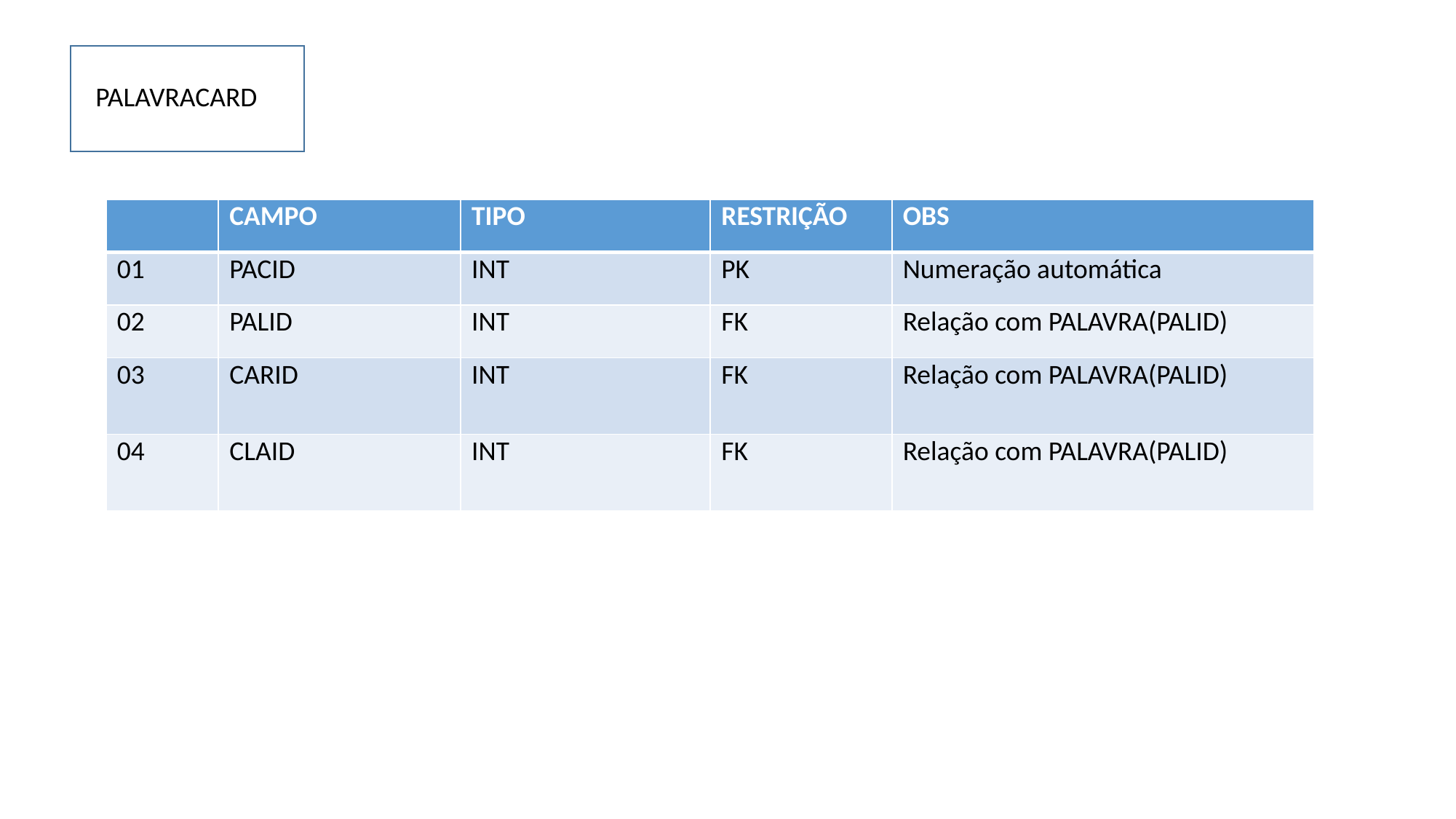

PALAVRACARD
|  | CAMPO | TIPO | RESTRIÇÃO | OBS |
| --- | --- | --- | --- | --- |
| 01 | PACID | INT | PK | Numeração automática |
| 02 | PALID | INT | FK | Relação com PALAVRA(PALID) |
| 03 | CARID | INT | FK | Relação com PALAVRA(PALID) |
| 04 | CLAID | INT | FK | Relação com PALAVRA(PALID) |